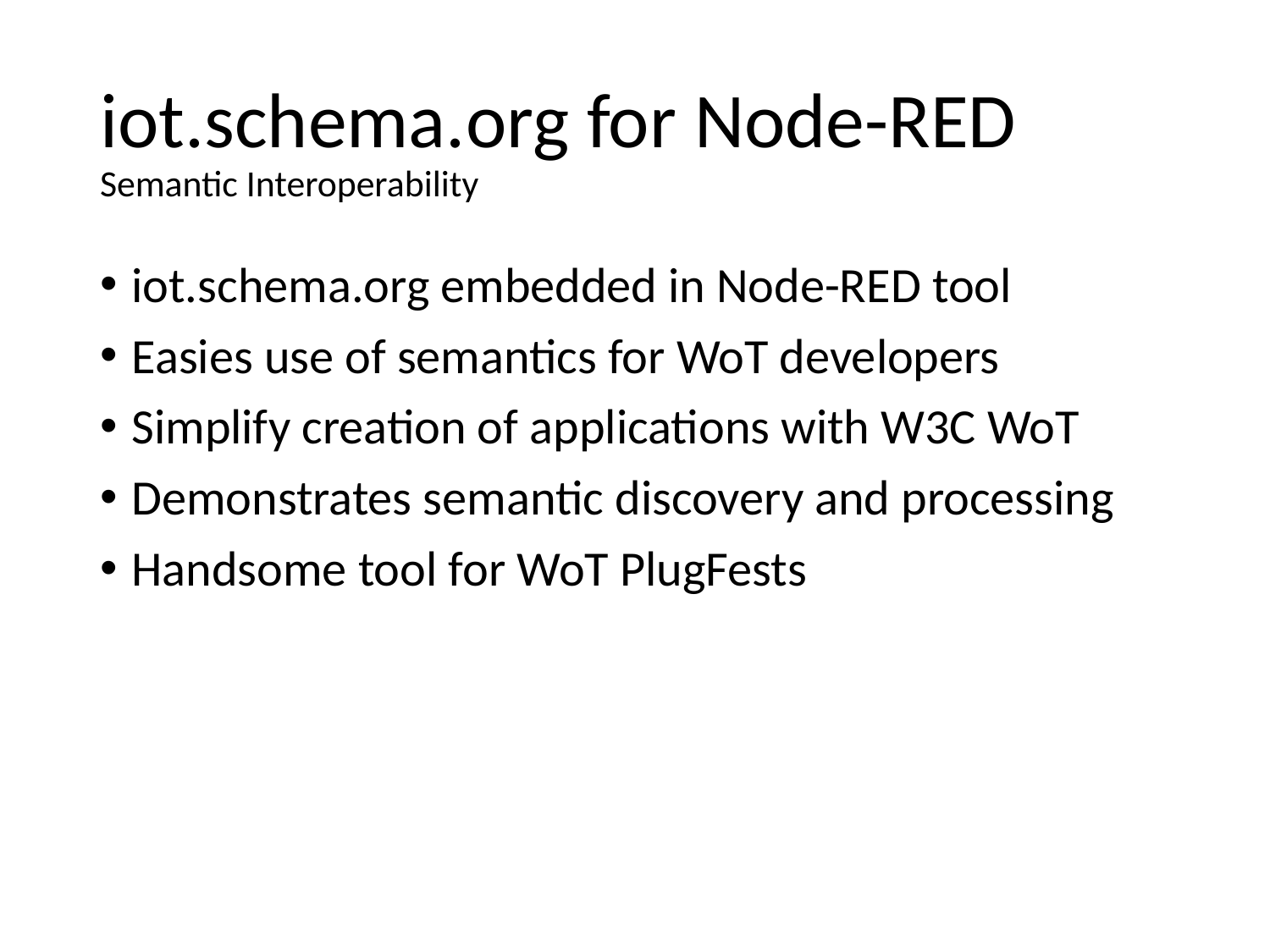

# iot.schema.org for Node-RED Semantic Interoperability
iot.schema.org embedded in Node-RED tool
Easies use of semantics for WoT developers
Simplify creation of applications with W3C WoT
Demonstrates semantic discovery and processing
Handsome tool for WoT PlugFests